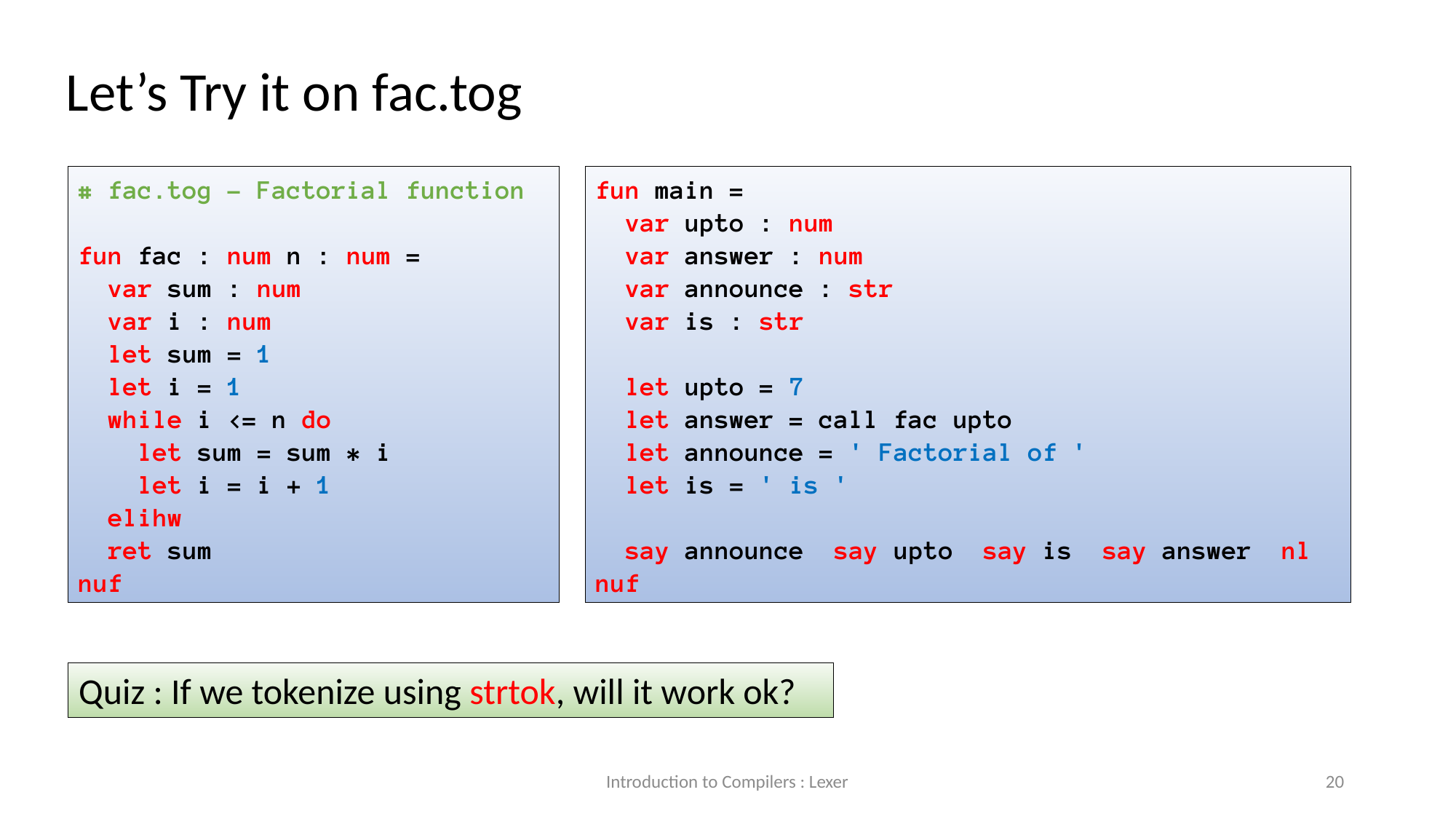

Let’s Try it on fac.tog
fun main =
  var upto : num
  var answer : num
  var announce : str
  var is : str

  let upto = 7
  let answer = call fac upto
  let announce = ' Factorial of '
  let is = ' is '

  say announce  say upto  say is  say answer  nl
nuf
# fac.tog - Factorial function

fun fac : num n : num =
  var sum : num
  var i : num
  let sum = 1
  let i = 1
  while i <= n do
    let sum = sum * i
    let i = i + 1
  elihw
  ret sum
nuf
Quiz : If we tokenize using strtok, will it work ok?
Introduction to Compilers : Lexer
20